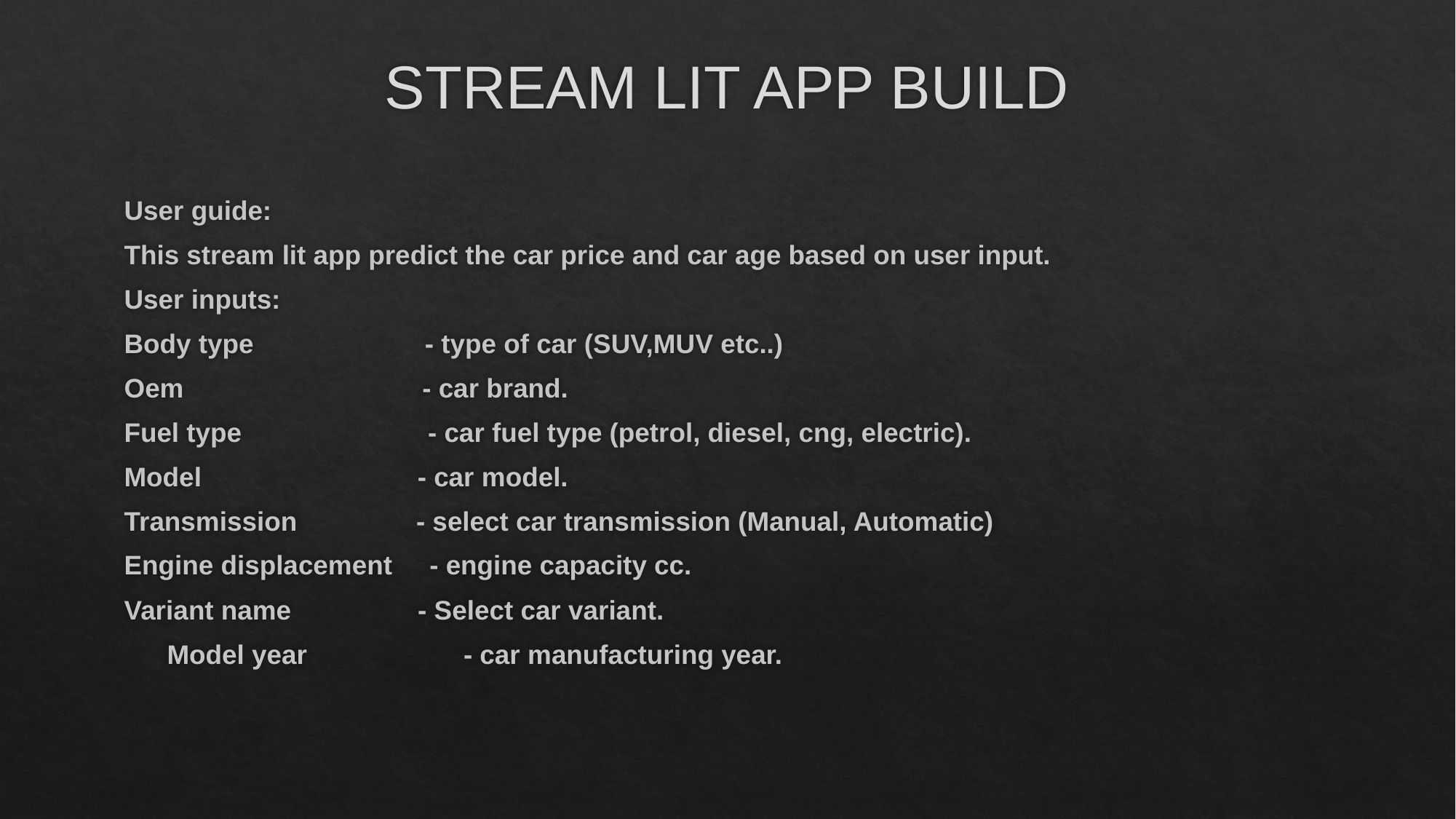

# STREAM LIT APP BUILD
User guide:
	This stream lit app predict the car price and car age based on user input.
User inputs:
	Body type                       - type of car (SUV,MUV etc..)
	Oem                                - car brand.
	Fuel type                         - car fuel type (petrol, diesel, cng, electric).
	Model                             - car model.
	Transmission                - select car transmission (Manual, Automatic)
	Engine displacement     - engine capacity cc.
	Variant name                 - Select car variant.
	Model year                     - car manufacturing year.